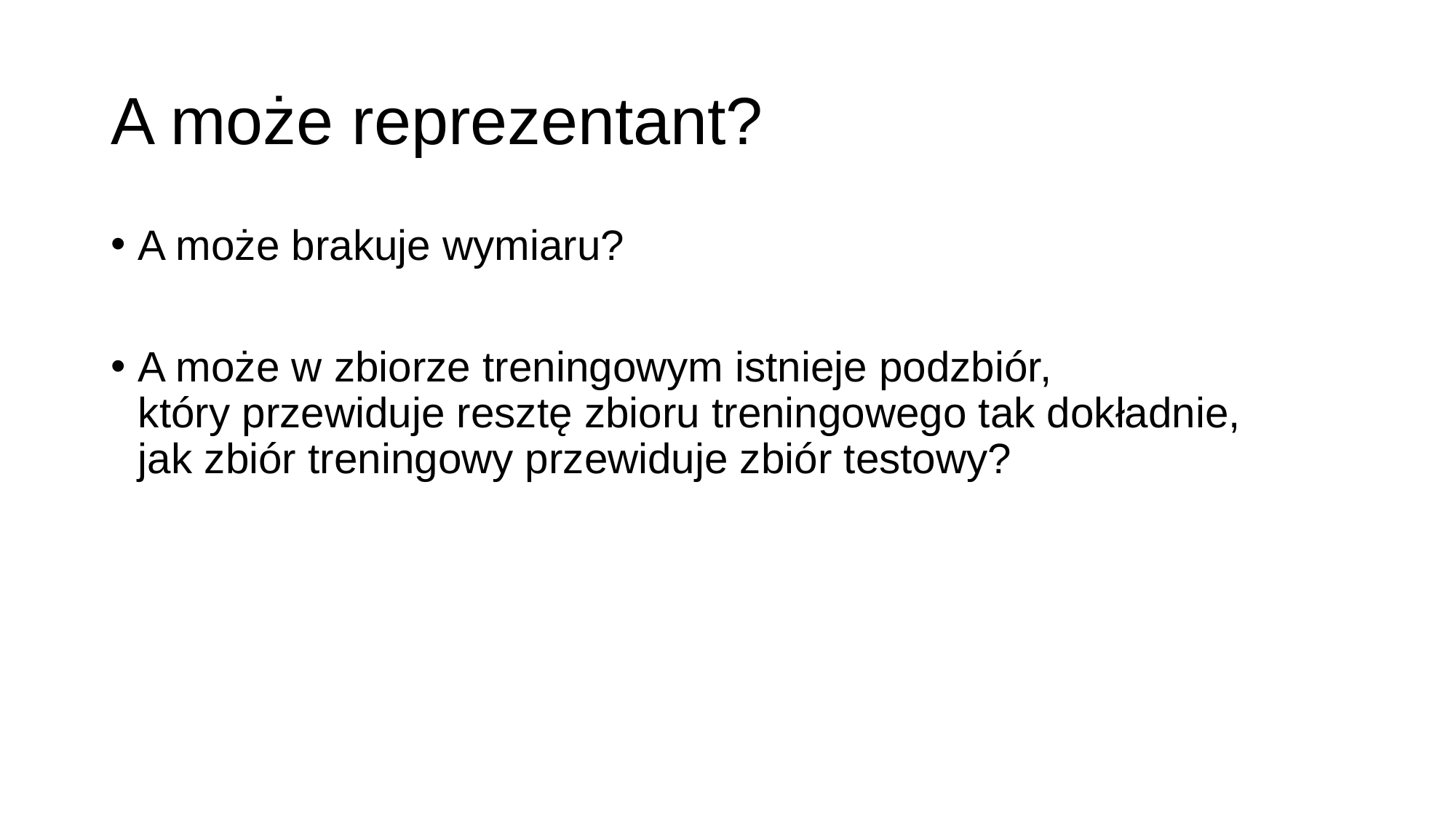

# A może reprezentant?
A może brakuje wymiaru?

A może w zbiorze treningowym istnieje podzbiór,
który przewiduje resztę zbioru treningowego tak dokładnie,
jak zbiór treningowy przewiduje zbiór testowy?